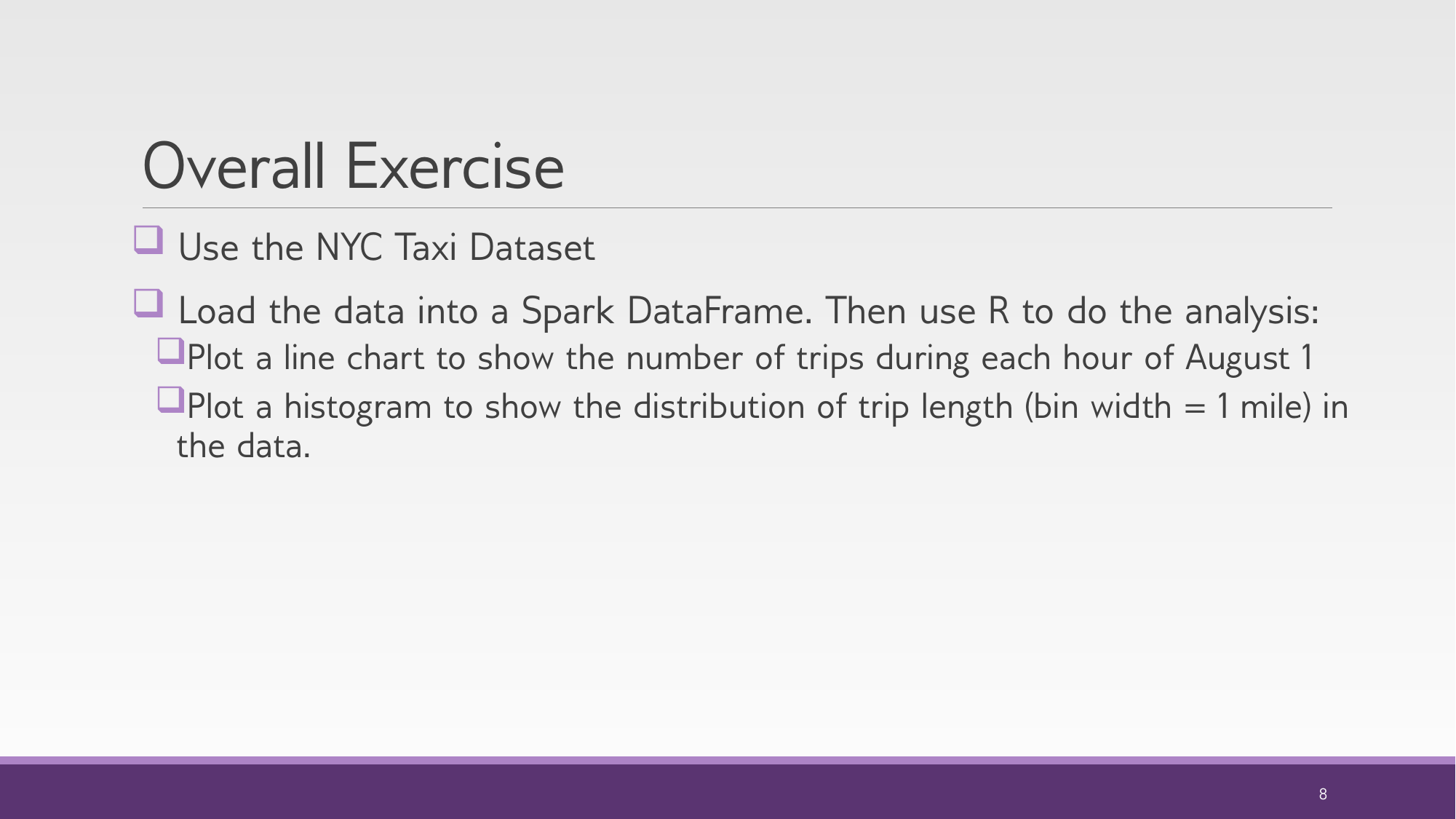

# Overall Exercise
 Use the NYC Taxi Dataset
 Load the data into a Spark DataFrame. Then use R to do the analysis:
Plot a line chart to show the number of trips during each hour of August 1
Plot a histogram to show the distribution of trip length (bin width = 1 mile) in the data.
8